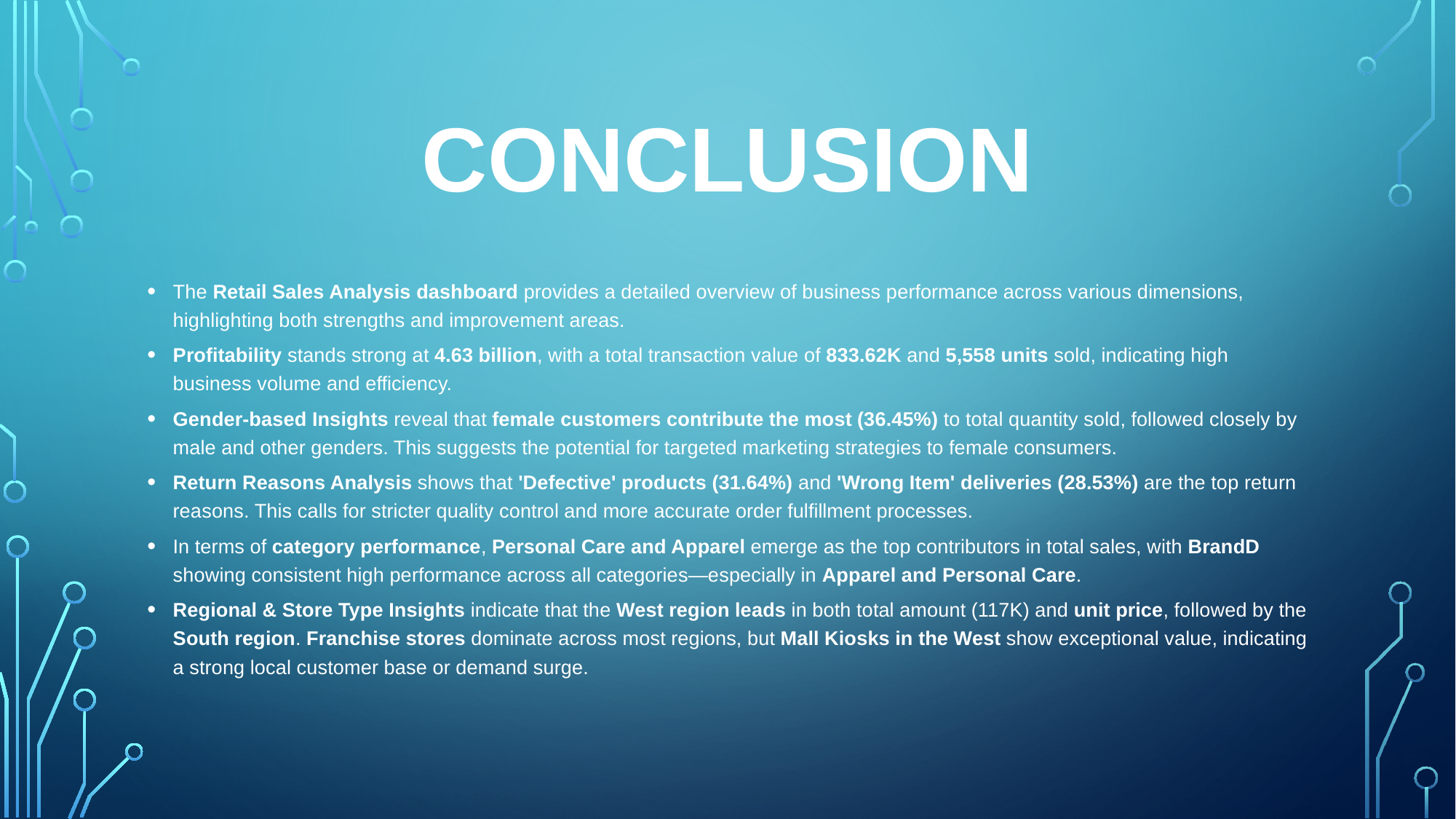

# Conclusion
The Retail Sales Analysis dashboard provides a detailed overview of business performance across various dimensions, highlighting both strengths and improvement areas.
Profitability stands strong at 4.63 billion, with a total transaction value of 833.62K and 5,558 units sold, indicating high business volume and efficiency.
Gender-based Insights reveal that female customers contribute the most (36.45%) to total quantity sold, followed closely by male and other genders. This suggests the potential for targeted marketing strategies to female consumers.
Return Reasons Analysis shows that 'Defective' products (31.64%) and 'Wrong Item' deliveries (28.53%) are the top return reasons. This calls for stricter quality control and more accurate order fulfillment processes.
In terms of category performance, Personal Care and Apparel emerge as the top contributors in total sales, with BrandD showing consistent high performance across all categories—especially in Apparel and Personal Care.
Regional & Store Type Insights indicate that the West region leads in both total amount (117K) and unit price, followed by the South region. Franchise stores dominate across most regions, but Mall Kiosks in the West show exceptional value, indicating a strong local customer base or demand surge.